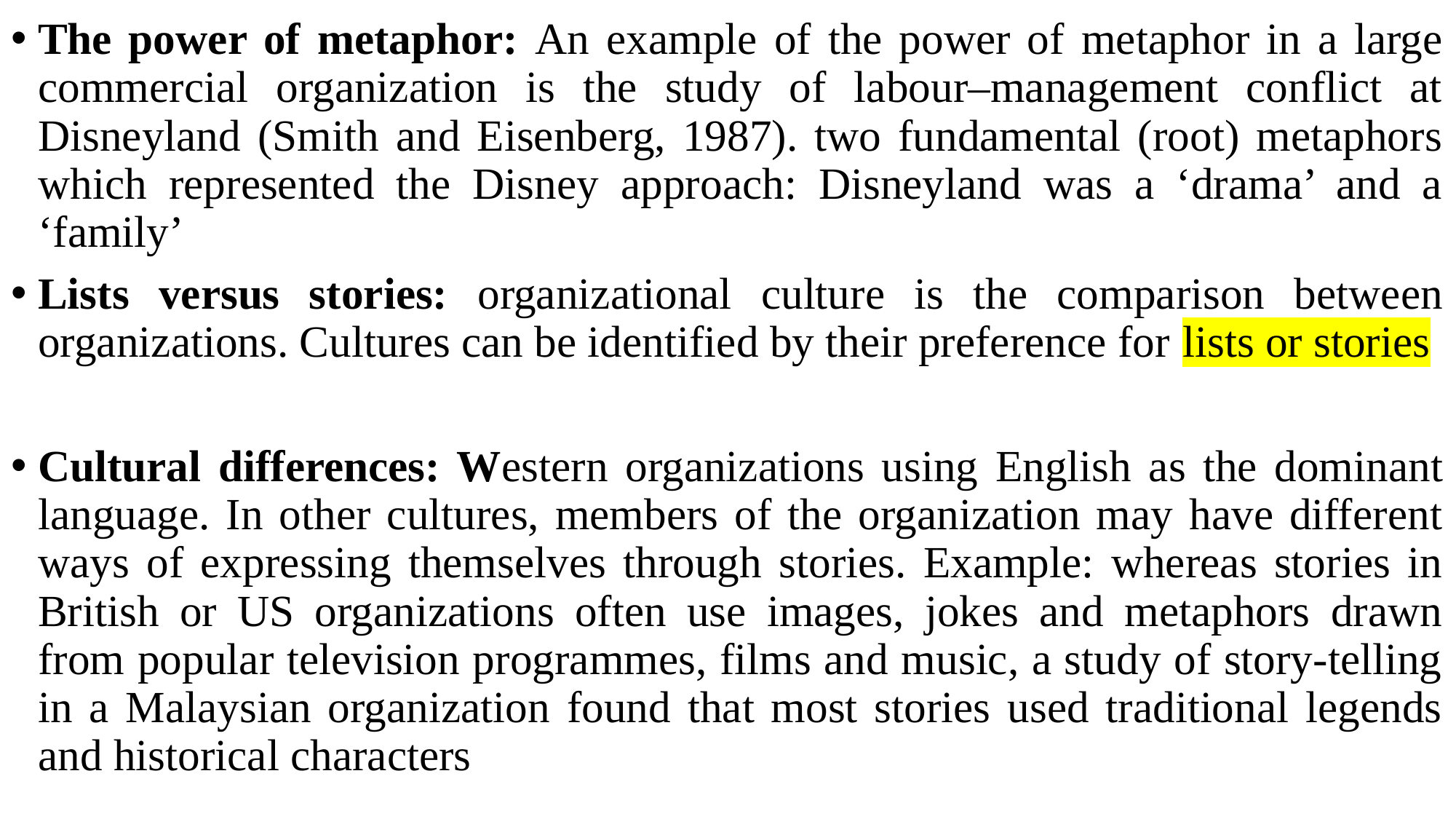

The power of metaphor: An example of the power of metaphor in a large commercial organization is the study of labour–management conflict at Disneyland (Smith and Eisenberg, 1987). two fundamental (root) metaphors which represented the Disney approach: Disneyland was a ‘drama’ and a ‘family’
Lists versus stories: organizational culture is the comparison between organizations. Cultures can be identified by their preference for lists or stories

Cultural differences: Western organizations using English as the dominant language. In other cultures, members of the organization may have different ways of expressing themselves through stories. Example: whereas stories in British or US organizations often use images, jokes and metaphors drawn from popular television programmes, films and music, a study of story-telling in a Malaysian organization found that most stories used traditional legends and historical characters